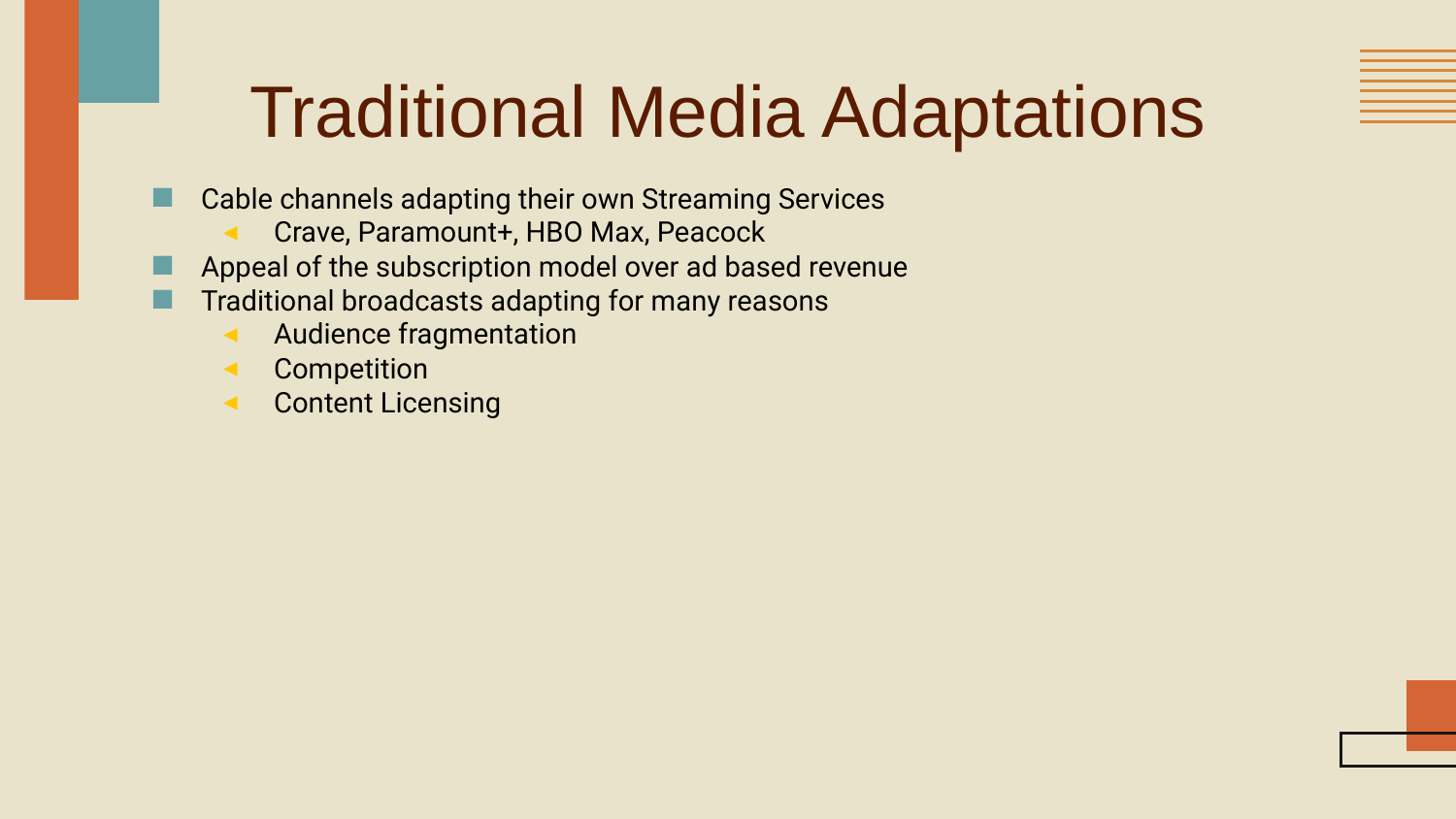

# Traditional Media Adaptations
Cable channels adapting their own Streaming Services
Crave, Paramount+, HBO Max, Peacock
Appeal of the subscription model over ad based revenue
Traditional broadcasts adapting for many reasons
Audience fragmentation
Competition
Content Licensing